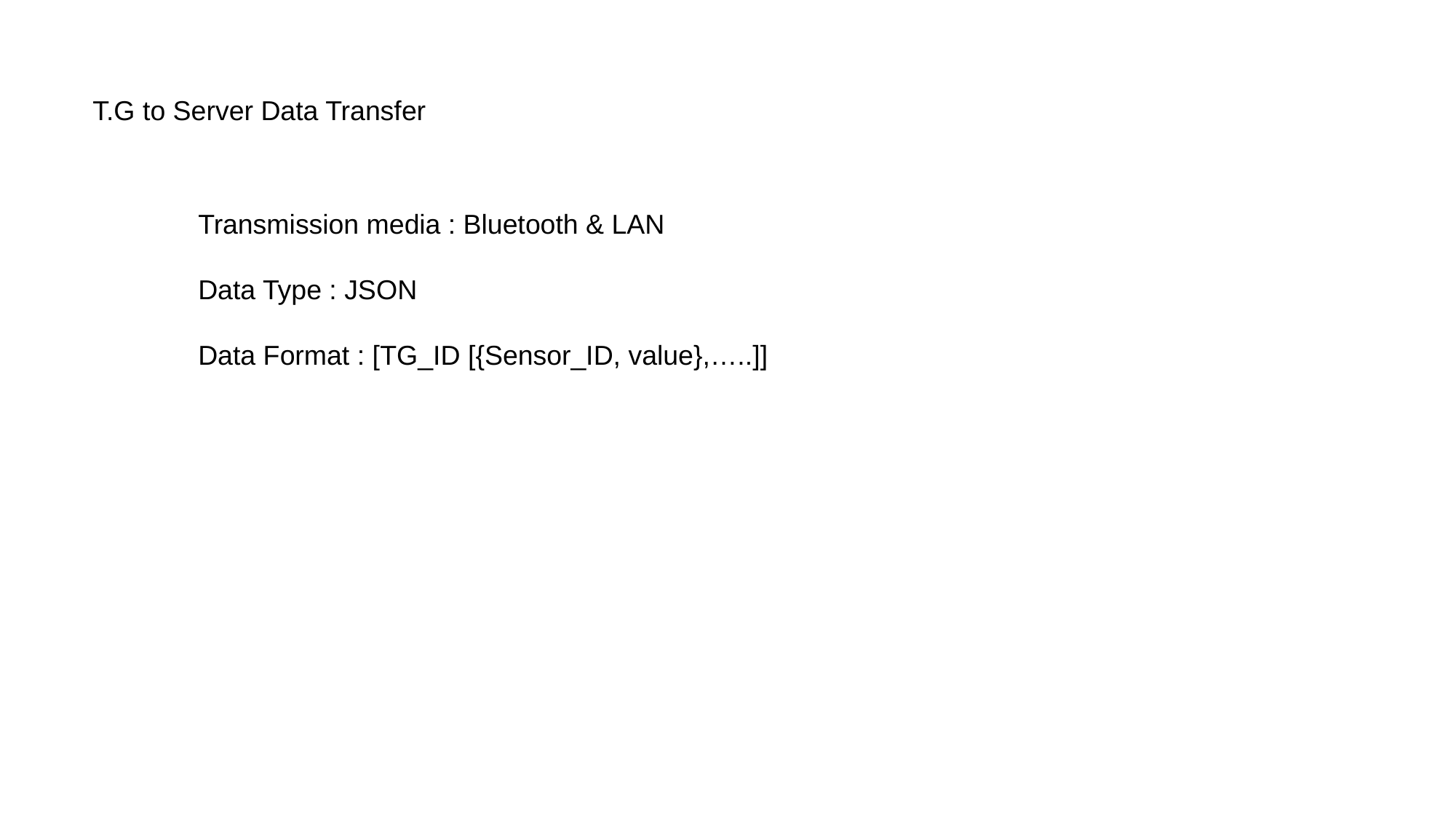

T.G to Server Data Transfer
Transmission media : Bluetooth & LAN

Data Type : JSON

Data Format : [TG_ID [{Sensor_ID, value},…..]]